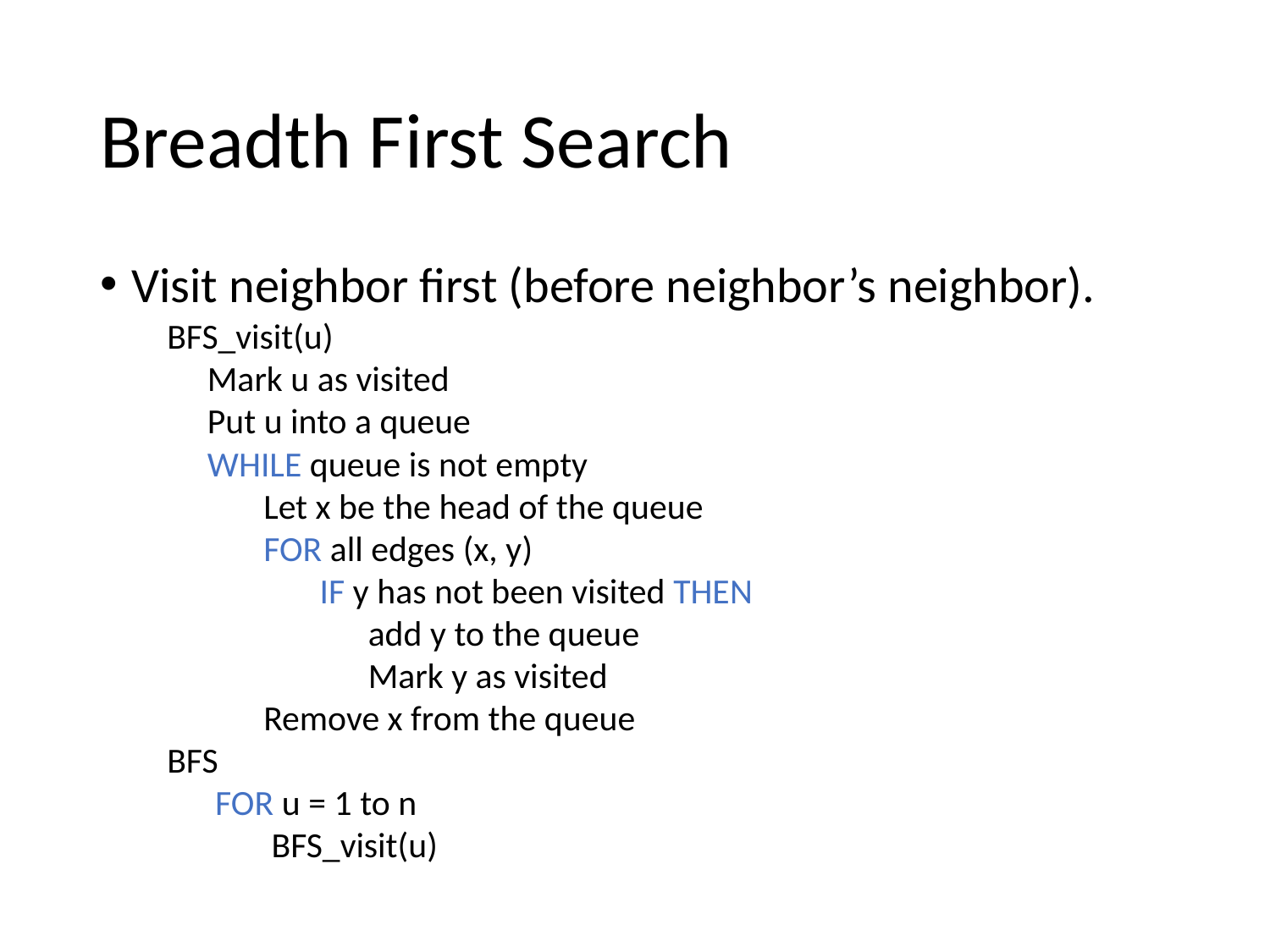

# Breadth First Search
Visit neighbor first (before neighbor’s neighbor).
BFS_visit(u)
     Mark u as visited
     Put u into a queue
     WHILE queue is not empty
            Let x be the head of the queue
            FOR all edges (x, y)
                   IF y has not been visited THEN
                         add y to the queue
                         Mark y as visited
            Remove x from the queue
BFS
      FOR u = 1 to n
             BFS_visit(u)